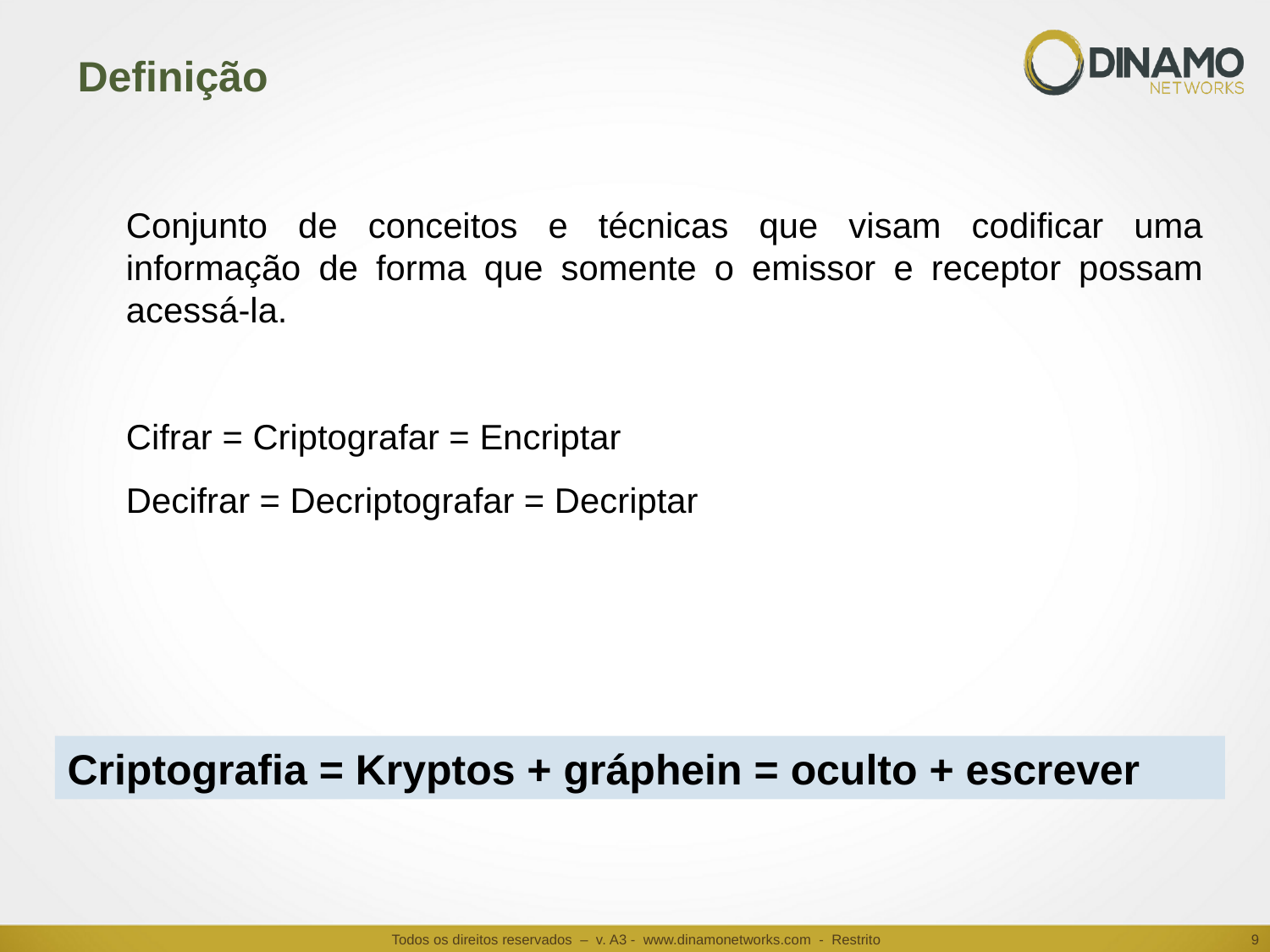

# Definição
Conjunto de conceitos e técnicas que visam codificar uma informação de forma que somente o emissor e receptor possam acessá-la.

Cifrar = Criptografar = Encriptar
Decifrar = Decriptografar = Decriptar
Criptografia = Kryptos + gráphein = oculto + escrever